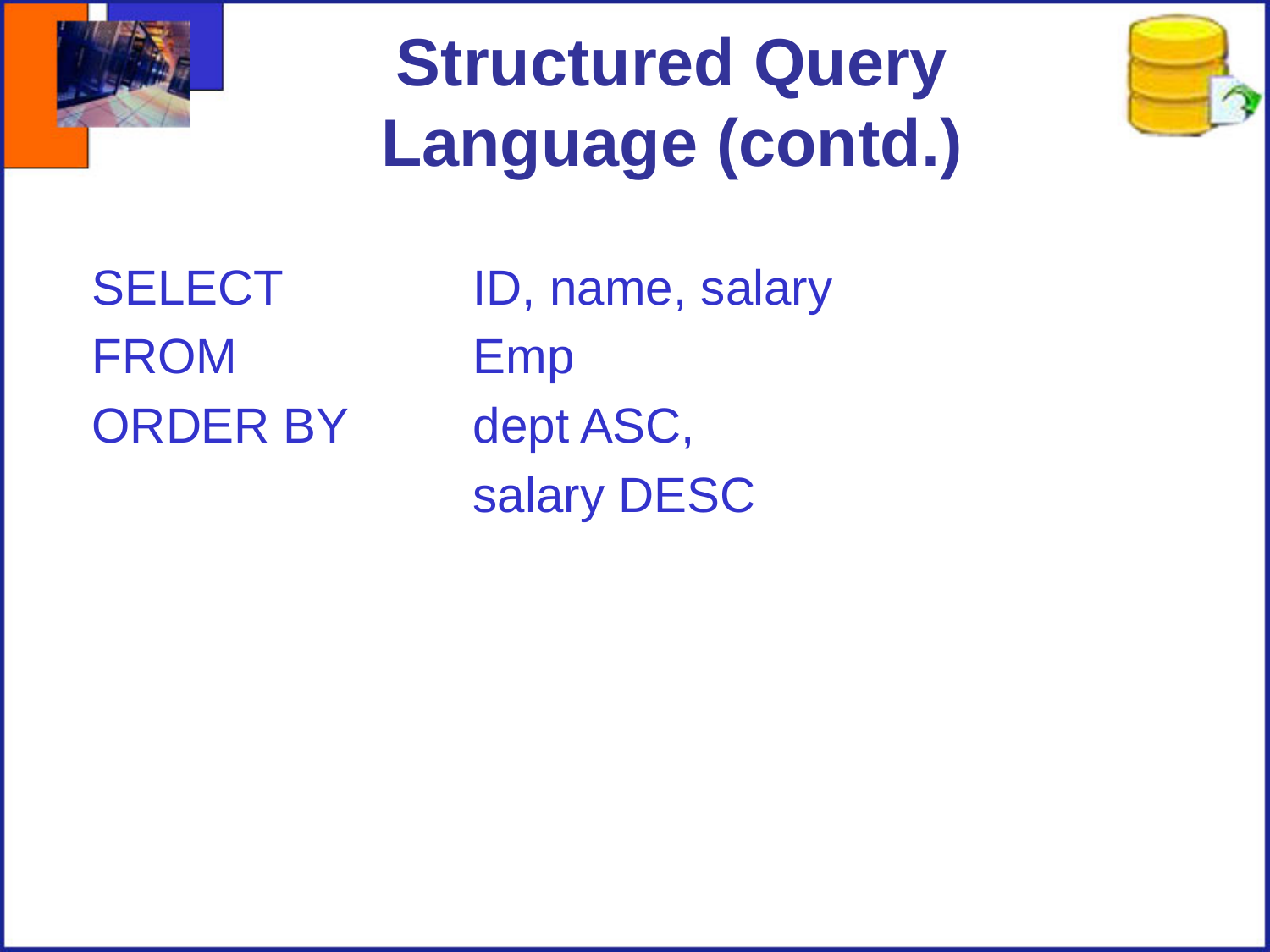

# Structured Query Language (contd.)

	SELECT 		ID, name, salary
	FROM 		Emp
	ORDER BY 	dept ASC,
				salary DESC